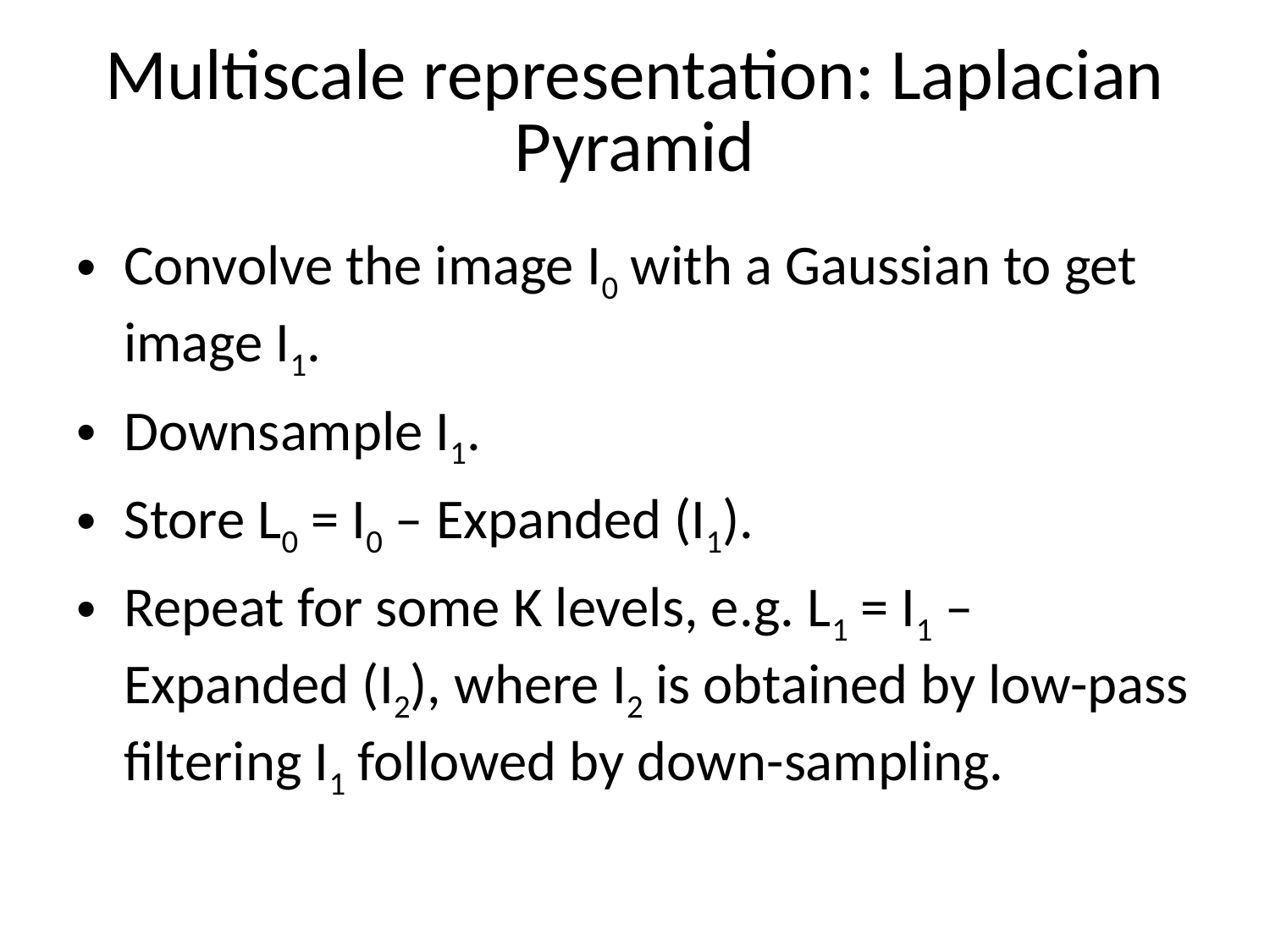

# Multiscale representation: Laplacian Pyramid
Convolve the image I0 with a Gaussian to get image I1.
Downsample I1.
Store L0 = I0 – Expanded (I1).
Repeat for some K levels, e.g. L1 = I1 – Expanded (I2), where I2 is obtained by low-pass filtering I1 followed by down-sampling.